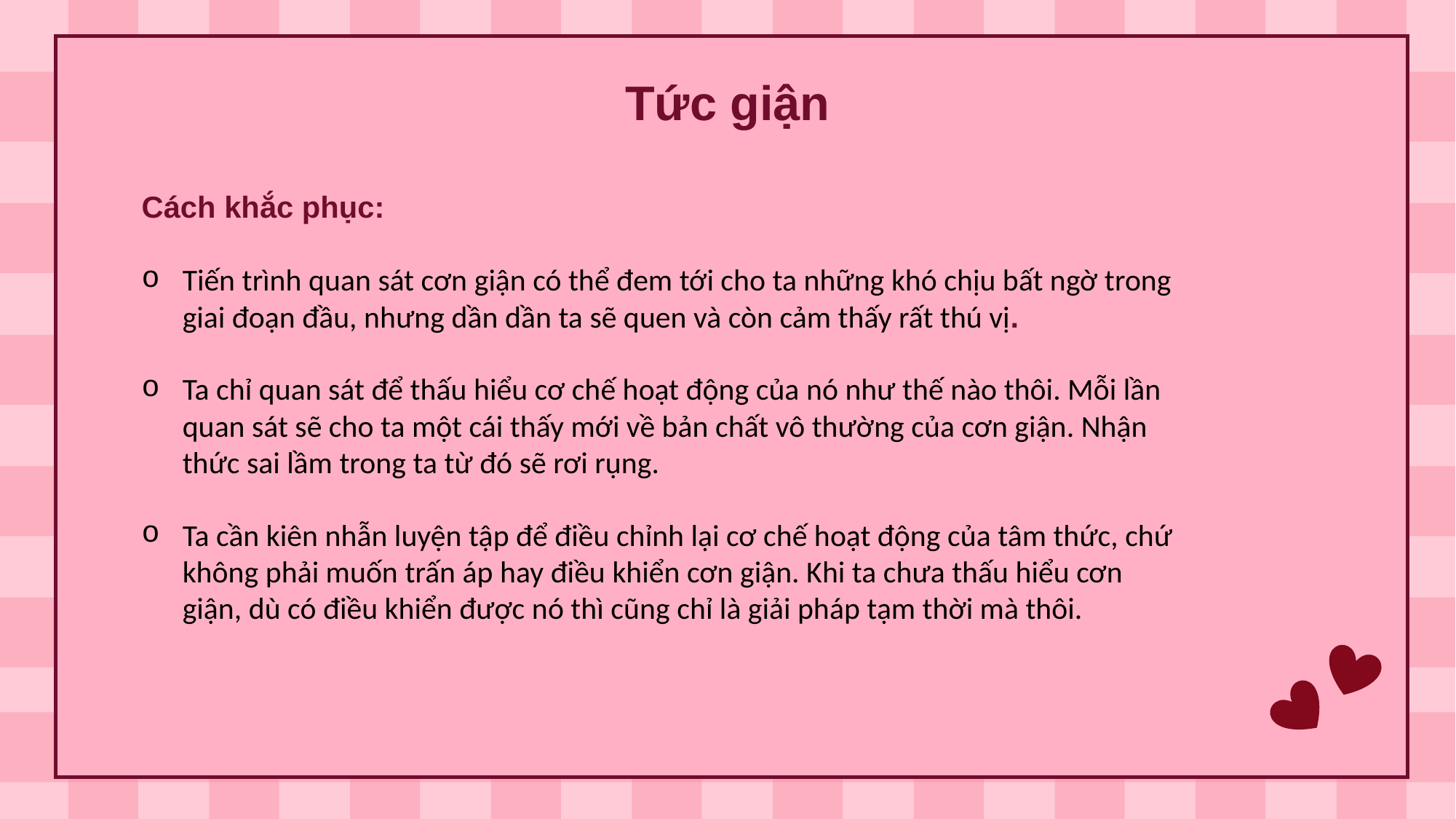

Tức giận
Cách khắc phục:

Tiến trình quan sát cơn giận có thể đem tới cho ta những khó chịu bất ngờ trong giai đoạn đầu, nhưng dần dần ta sẽ quen và còn cảm thấy rất thú vị.

Ta chỉ quan sát để thấu hiểu cơ chế hoạt động của nó như thế nào thôi. Mỗi lần quan sát sẽ cho ta một cái thấy mới về bản chất vô thường của cơn giận. Nhận thức sai lầm trong ta từ đó sẽ rơi rụng.

Ta cần kiên nhẫn luyện tập để điều chỉnh lại cơ chế hoạt động của tâm thức, chứ không phải muốn trấn áp hay điều khiển cơn giận. Khi ta chưa thấu hiểu cơn giận, dù có điều khiển được nó thì cũng chỉ là giải pháp tạm thời mà thôi.

Nội dung 2